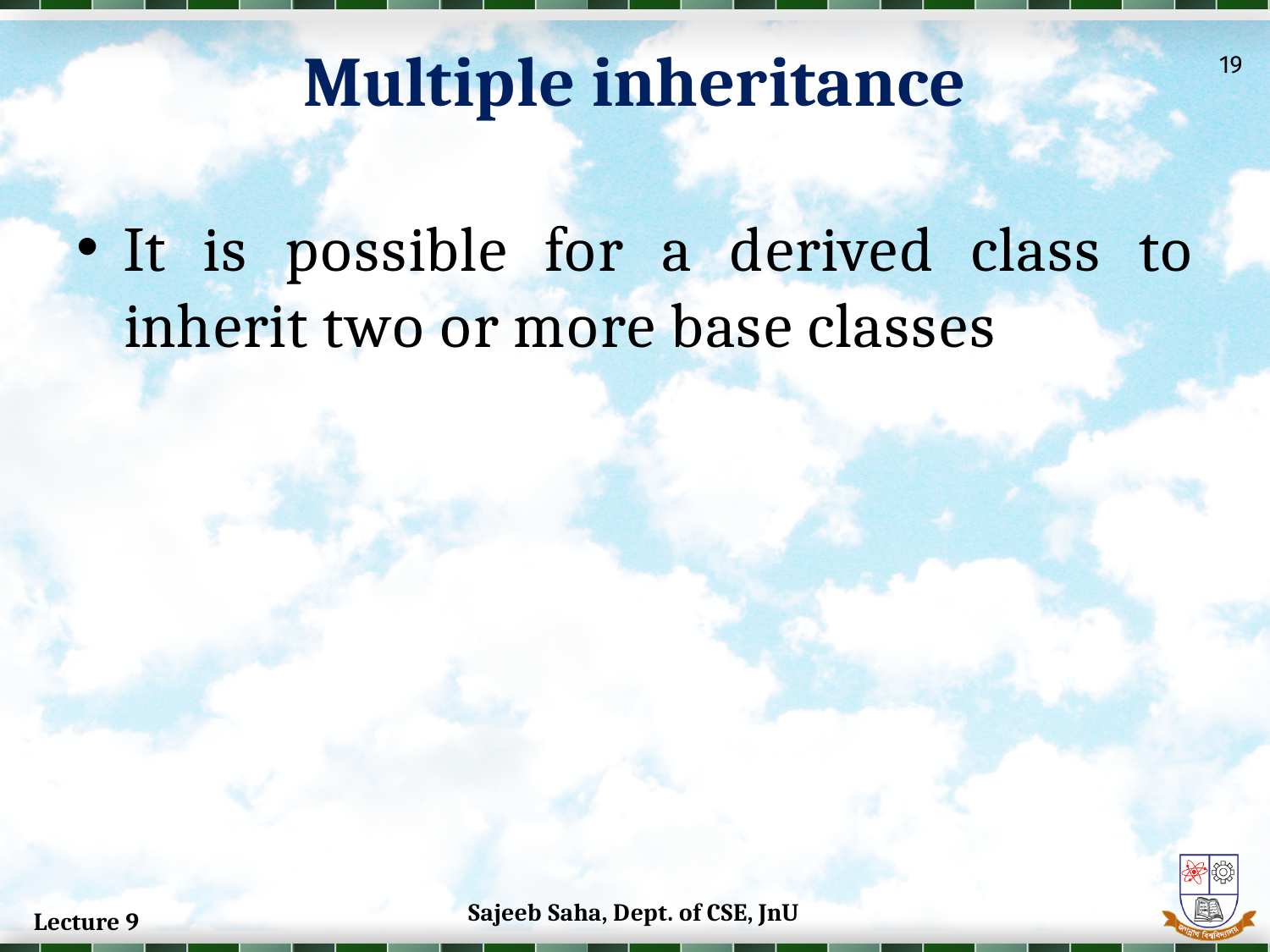

Multiple inheritance
19
It is possible for a derived class to inherit two or more base classes
Sajeeb Saha, Dept. of CSE, JnU